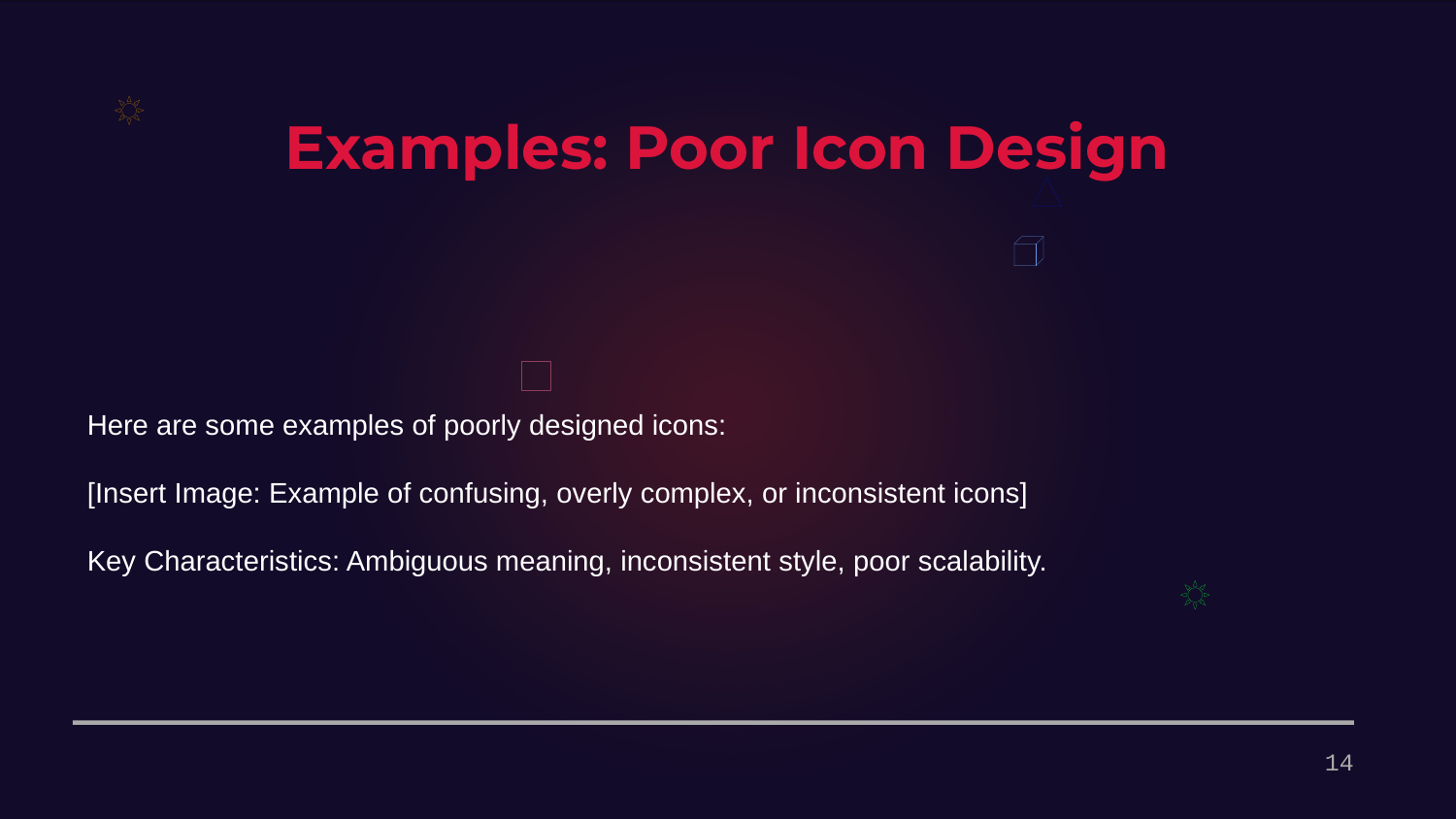

Examples: Poor Icon Design

Here are some examples of poorly designed icons:

[Insert Image: Example of confusing, overly complex, or inconsistent icons]

Key Characteristics: Ambiguous meaning, inconsistent style, poor scalability.

14